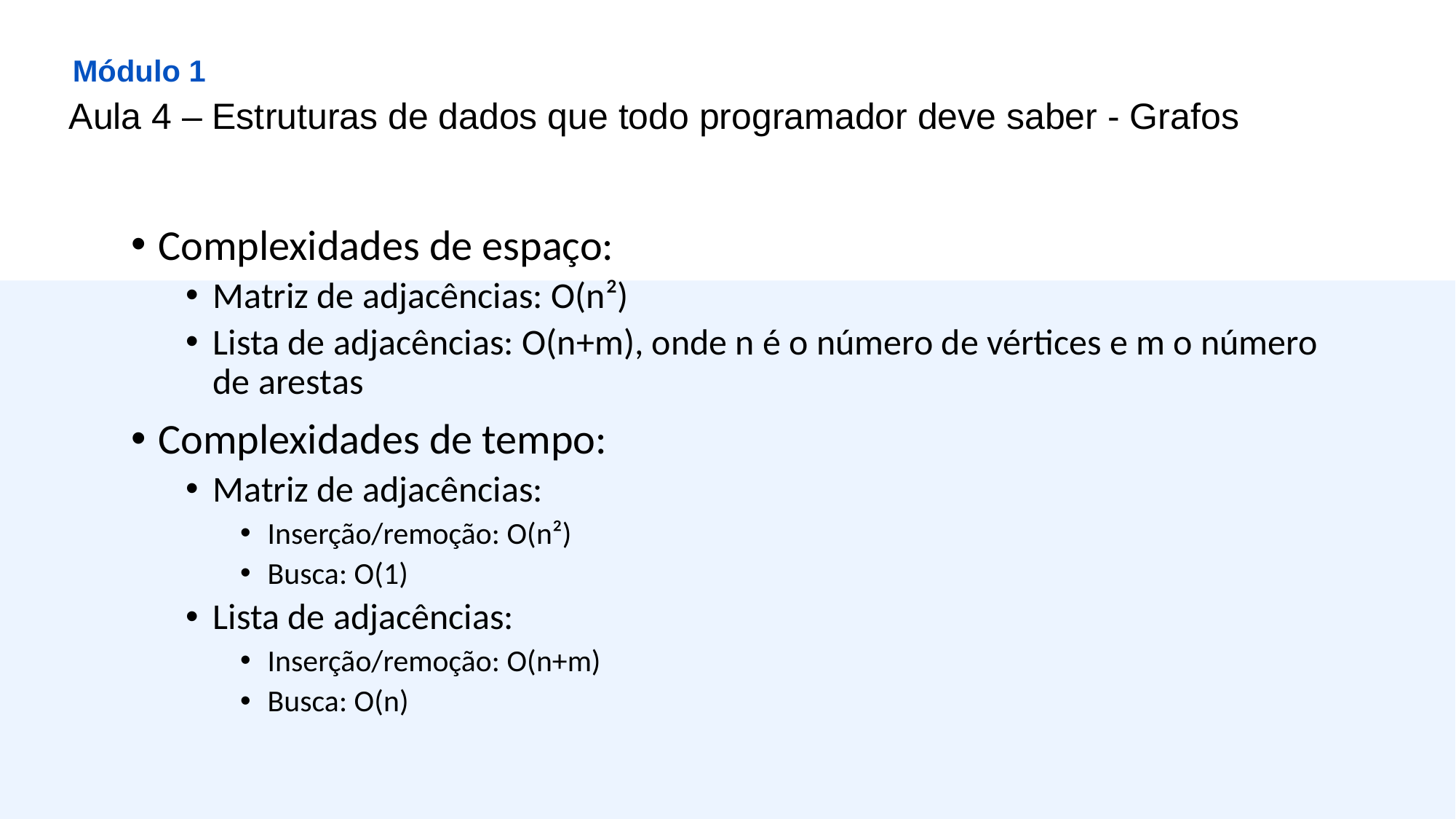

Módulo 1
Aula 4 – Estruturas de dados que todo programador deve saber - Grafos
Complexidades de espaço:
Matriz de adjacências: O(n²)
Lista de adjacências: O(n+m), onde n é o número de vértices e m o número de arestas
Complexidades de tempo:
Matriz de adjacências:
Inserção/remoção: O(n²)
Busca: O(1)
Lista de adjacências:
Inserção/remoção: O(n+m)
Busca: O(n)